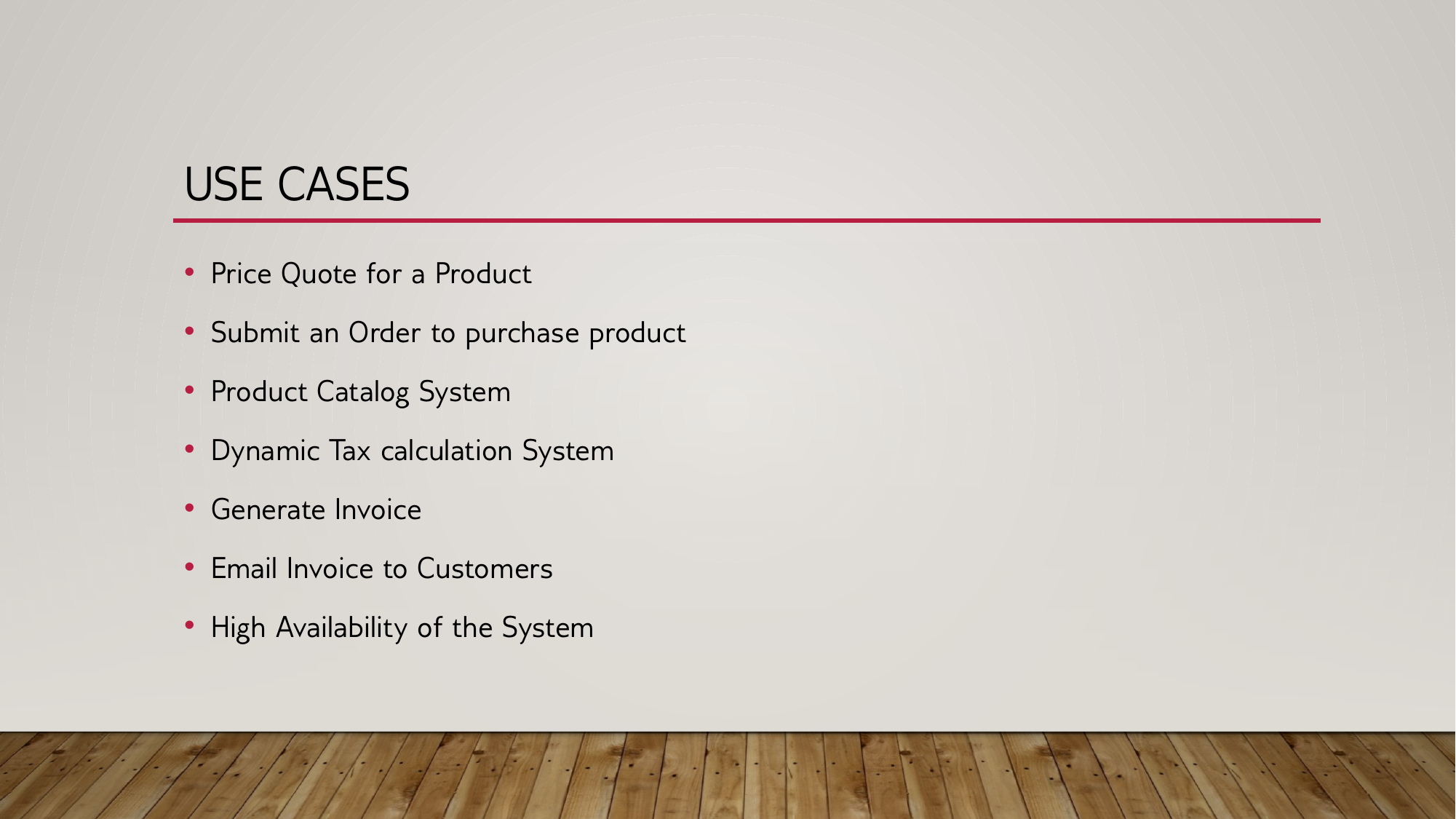

# Use cases
Price Quote for a Product
Submit an Order to purchase product
Product Catalog System
Dynamic Tax calculation System
Generate Invoice
Email Invoice to Customers
High Availability of the System